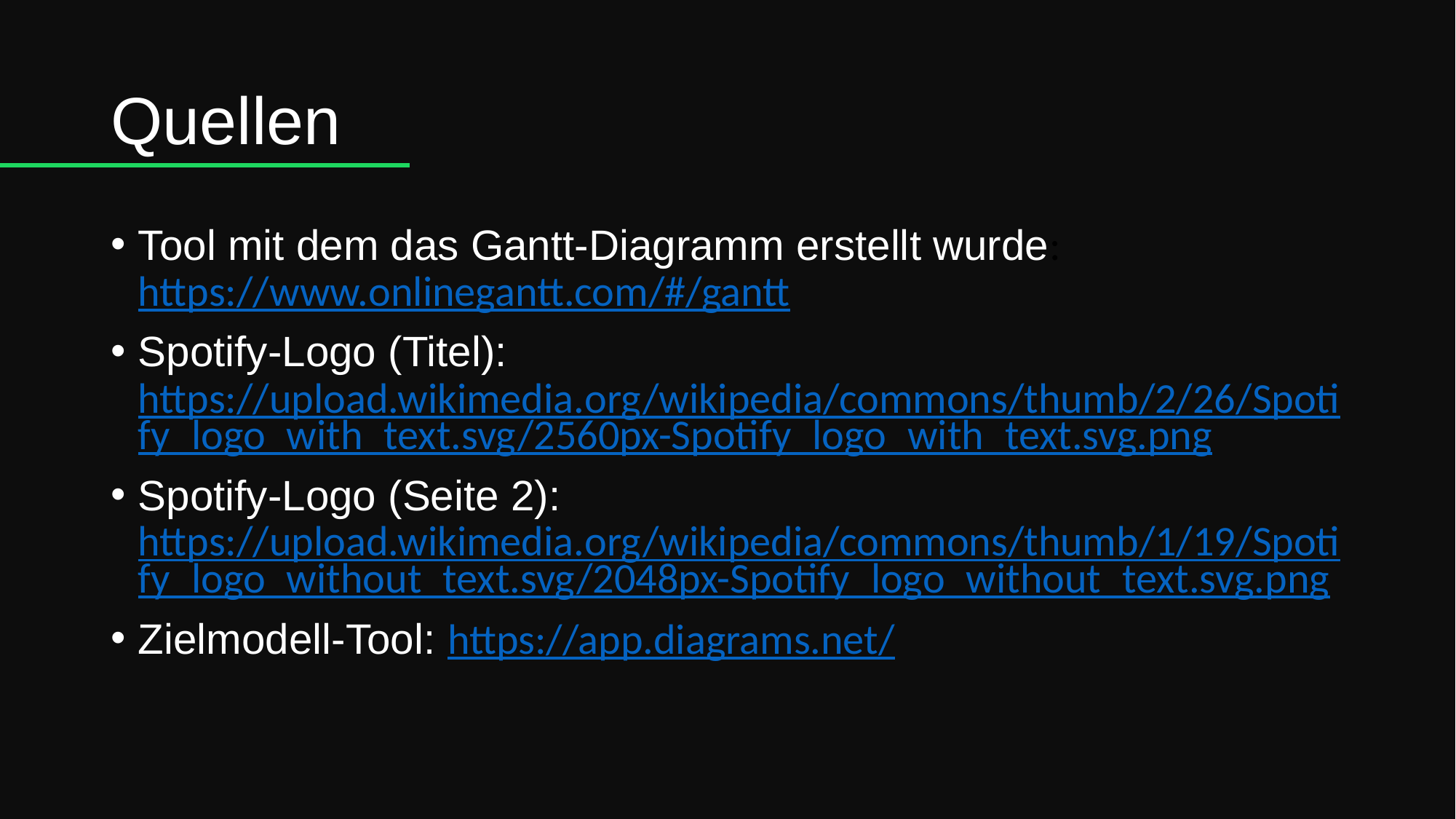

# Quellen
Tool mit dem das Gantt-Diagramm erstellt wurde: https://www.onlinegantt.com/#/gantt
Spotify-Logo (Titel): https://upload.wikimedia.org/wikipedia/commons/thumb/2/26/Spotify_logo_with_text.svg/2560px-Spotify_logo_with_text.svg.png
Spotify-Logo (Seite 2): https://upload.wikimedia.org/wikipedia/commons/thumb/1/19/Spotify_logo_without_text.svg/2048px-Spotify_logo_without_text.svg.png
Zielmodell-Tool: https://app.diagrams.net/